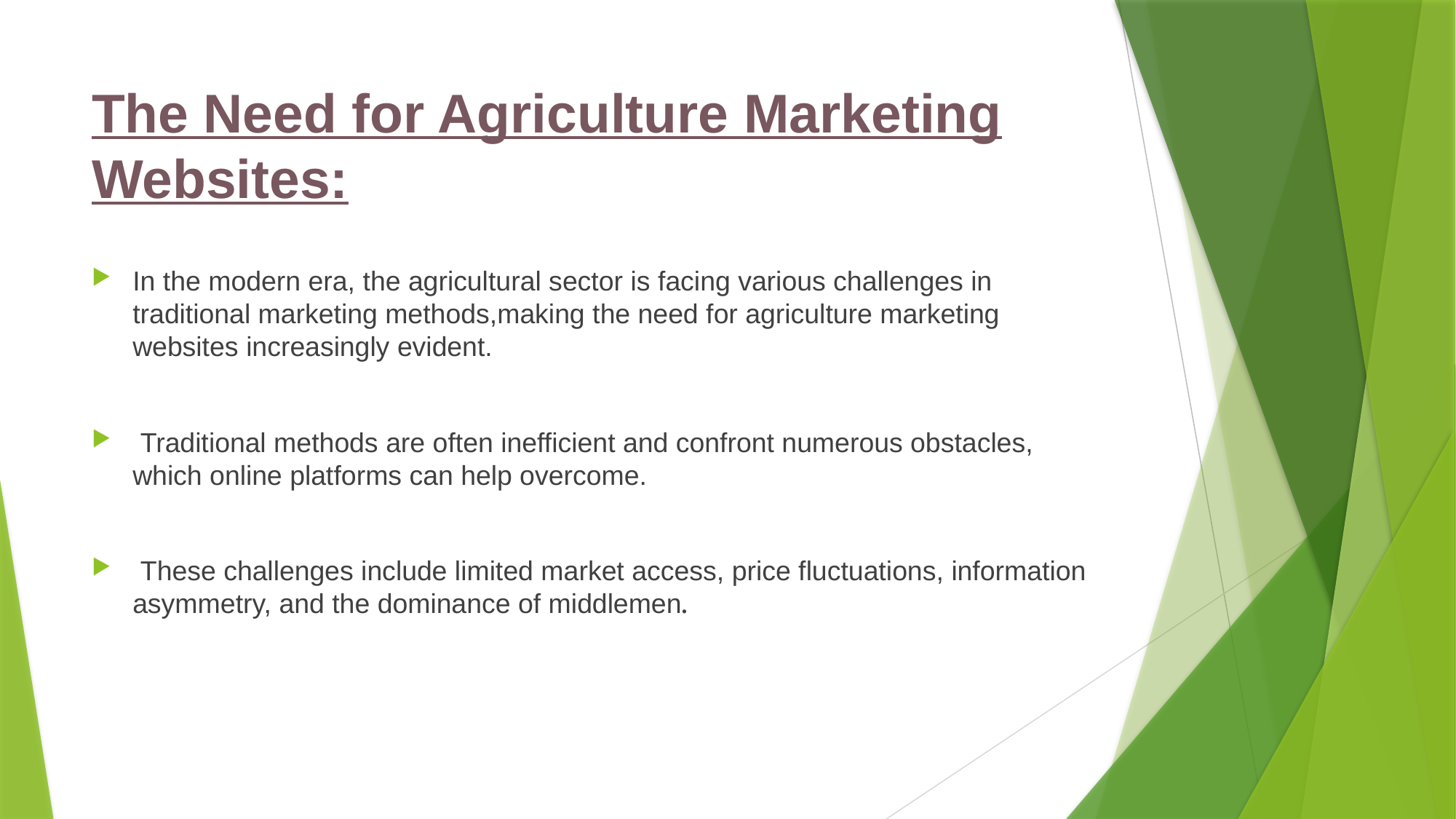

# The Need for Agriculture Marketing Websites:
In the modern era, the agricultural sector is facing various challenges in traditional marketing methods,making the need for agriculture marketing websites increasingly evident.

 Traditional methods are often inefficient and confront numerous obstacles, which online platforms can help overcome.

 These challenges include limited market access, price fluctuations, information asymmetry, and the dominance of middlemen.